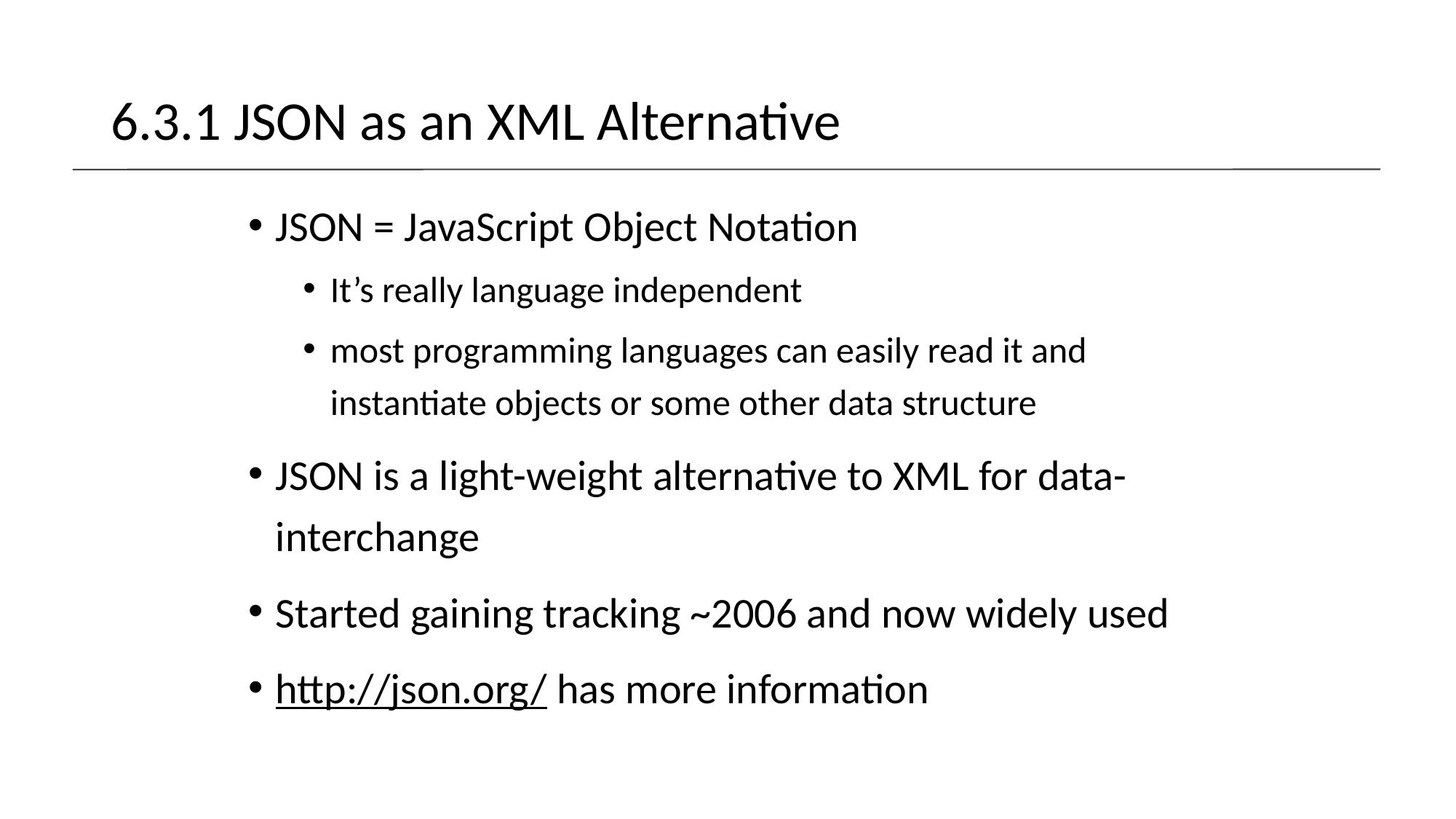

# 6.3.1 JSON as an XML Alternative
JSON = JavaScript Object Notation
It’s really language independent
most programming languages can easily read it and instantiate objects or some other data structure
JSON is a light-weight alternative to XML for data-interchange
Started gaining tracking ~2006 and now widely used
http://json.org/ has more information